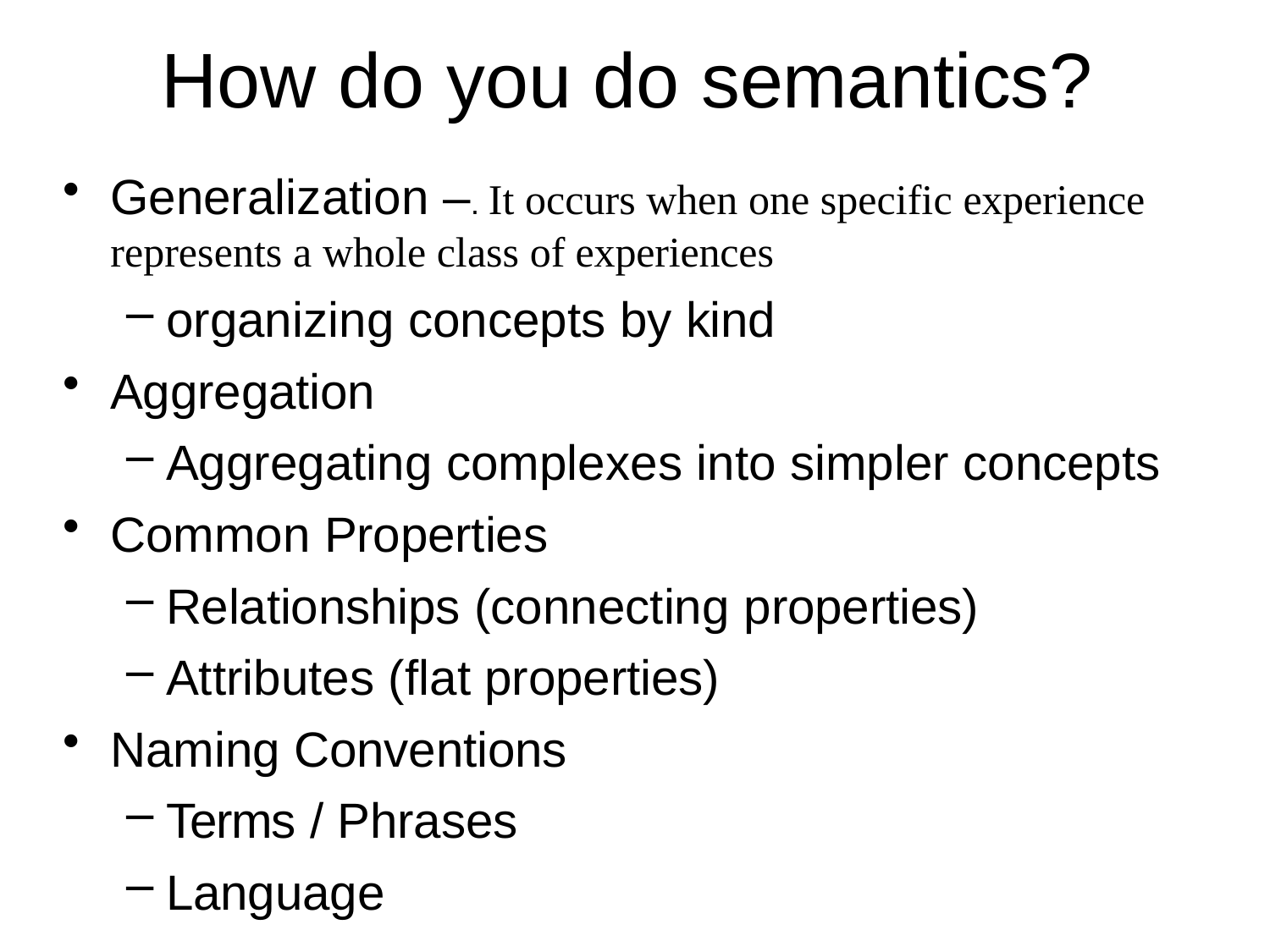

# How do you do semantics?
Generalization –. It occurs when one specific experience
represents a whole class of experiences
organizing concepts by kind
Aggregation
Aggregating complexes into simpler concepts
Common Properties
Relationships (connecting properties)
Attributes (flat properties)
Naming Conventions
Terms / Phrases
Language